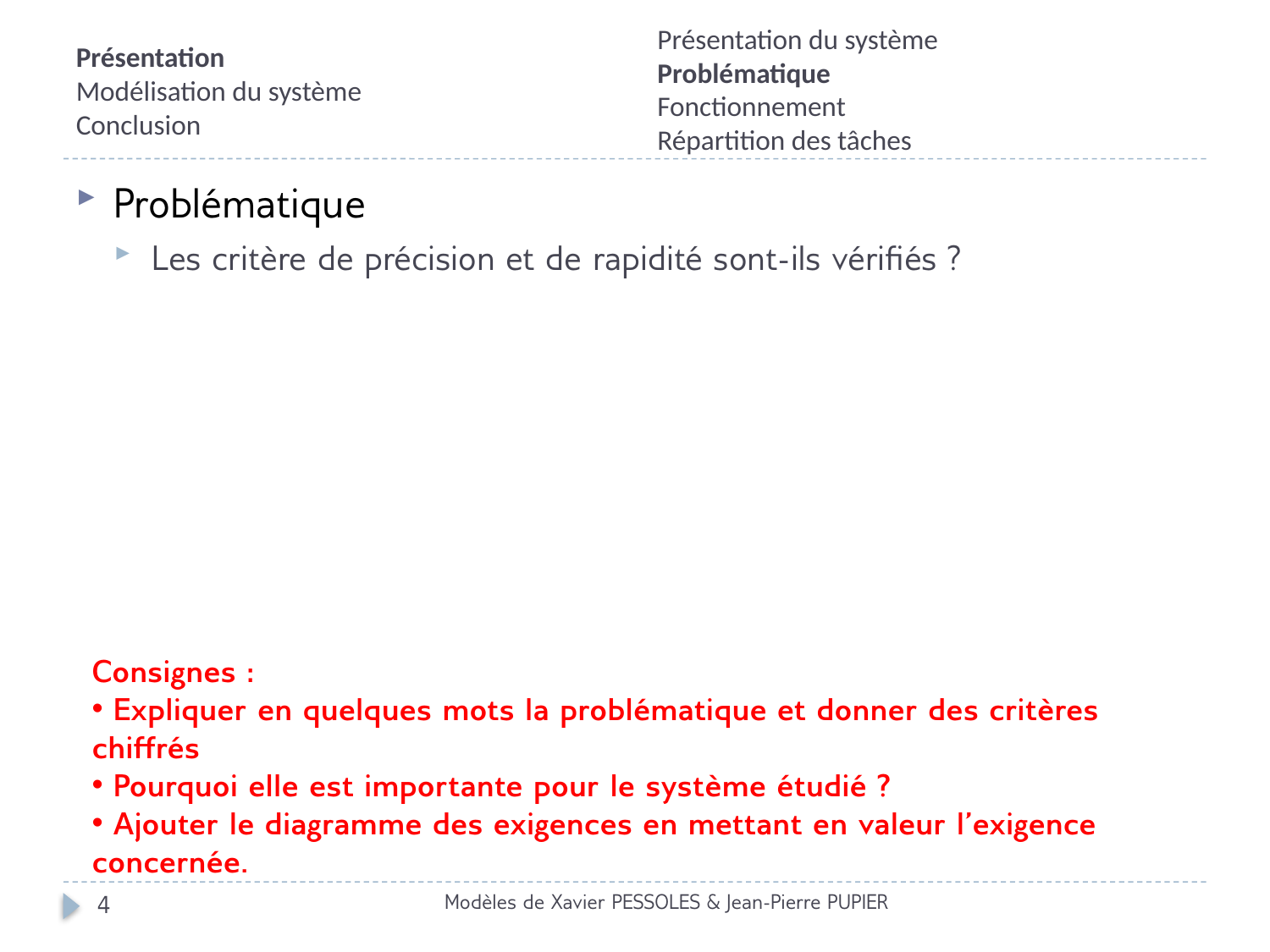

Présentation du système
Problématique
Fonctionnement
Répartition des tâches
# Présentation Modélisation du système Conclusion
Problématique
Les critère de précision et de rapidité sont-ils vérifiés ?
Consignes :
 Expliquer en quelques mots la problématique et donner des critères chiffrés
 Pourquoi elle est importante pour le système étudié ?
 Ajouter le diagramme des exigences en mettant en valeur l’exigence concernée.
Modèles de Xavier PESSOLES & Jean-Pierre PUPIER
4